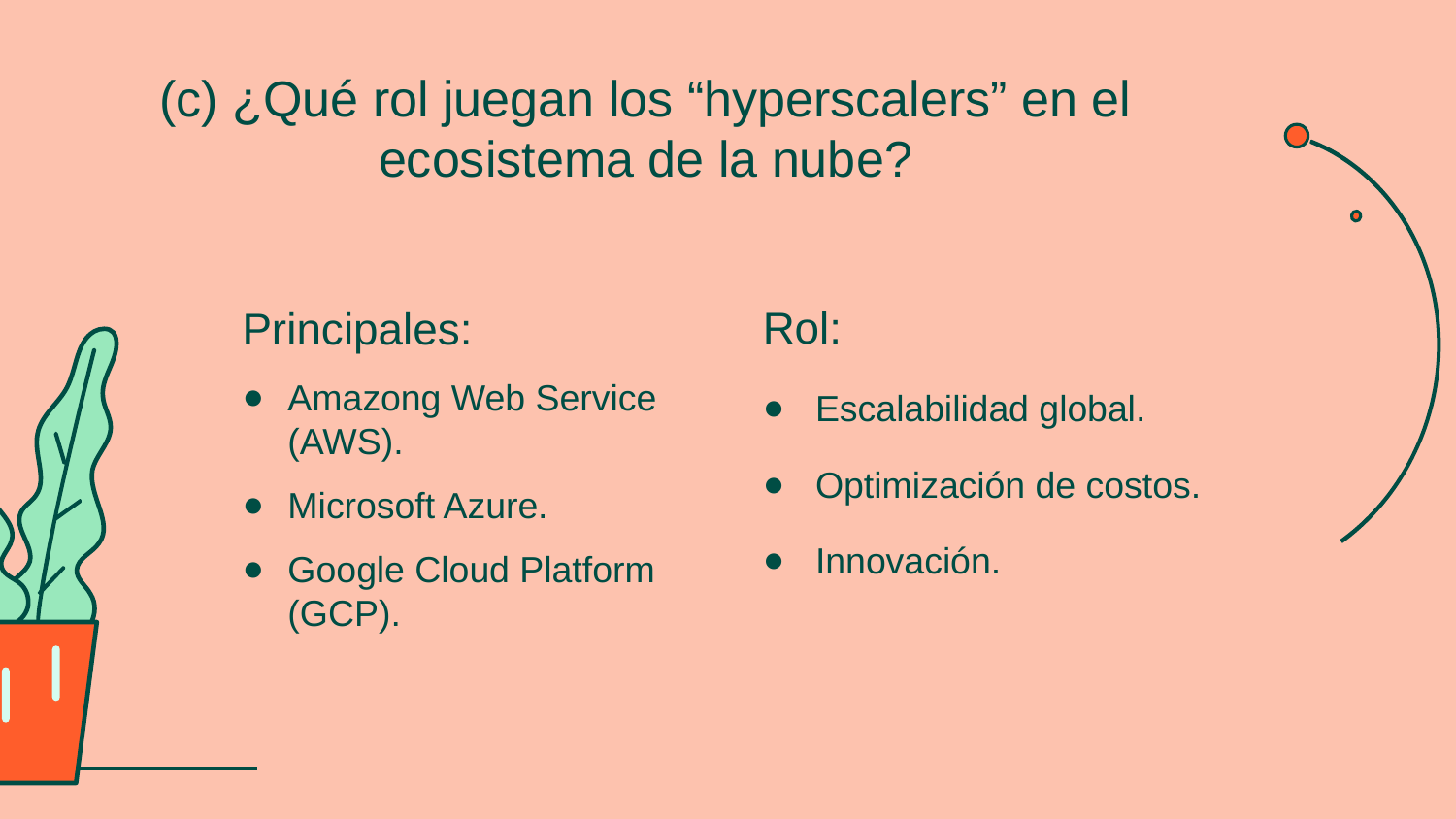

# (c) ¿Qué rol juegan los “hyperscalers” en el ecosistema de la nube?
Principales:
Amazong Web Service (AWS).
Microsoft Azure.
Google Cloud Platform (GCP).
Rol:
Escalabilidad global.
Optimización de costos.
Innovación.